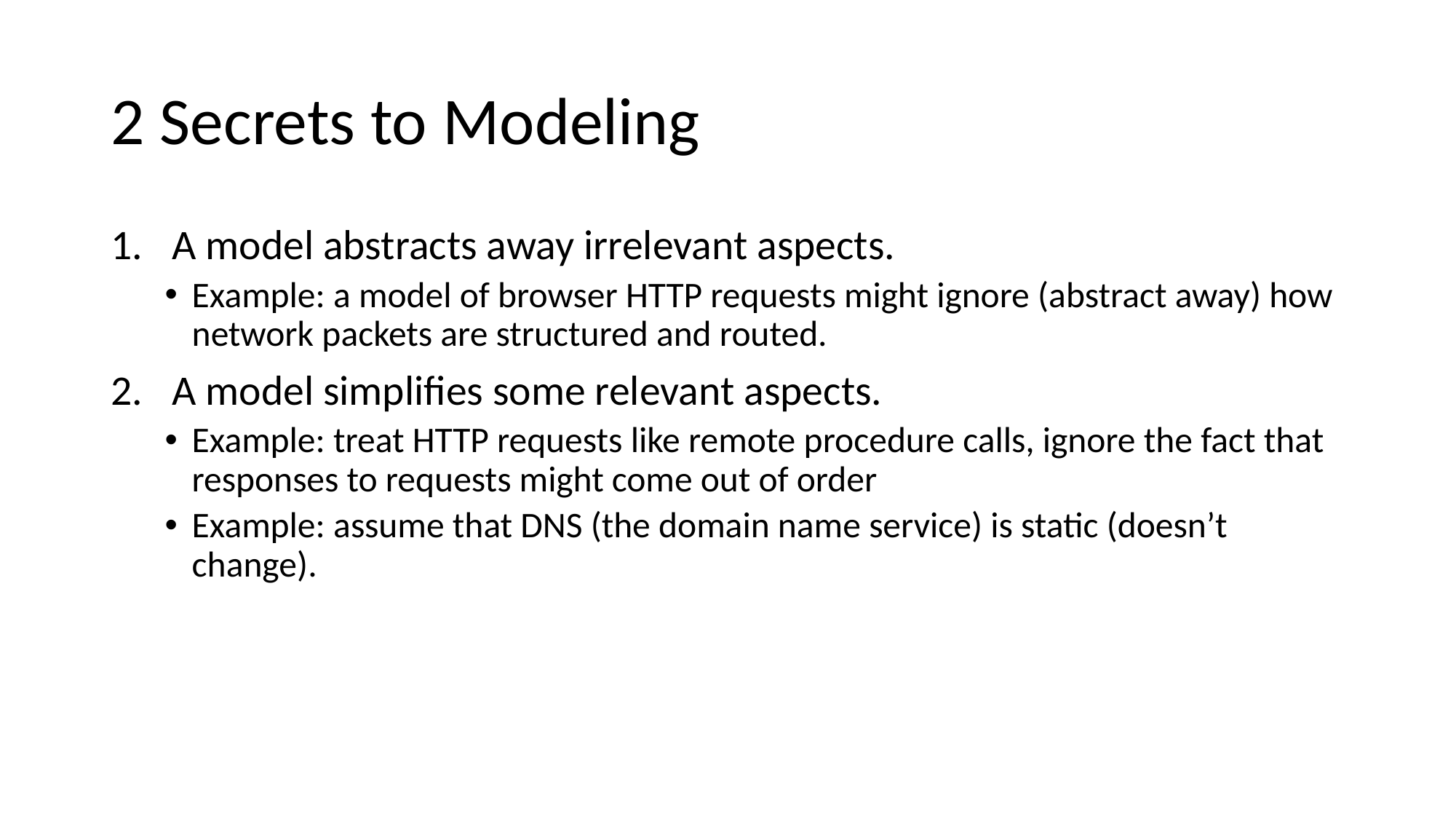

# 2 Secrets to Modeling
A model abstracts away irrelevant aspects.
Example: a model of browser HTTP requests might ignore (abstract away) how network packets are structured and routed.
A model simplifies some relevant aspects.
Example: treat HTTP requests like remote procedure calls, ignore the fact that responses to requests might come out of order
Example: assume that DNS (the domain name service) is static (doesn’t change).